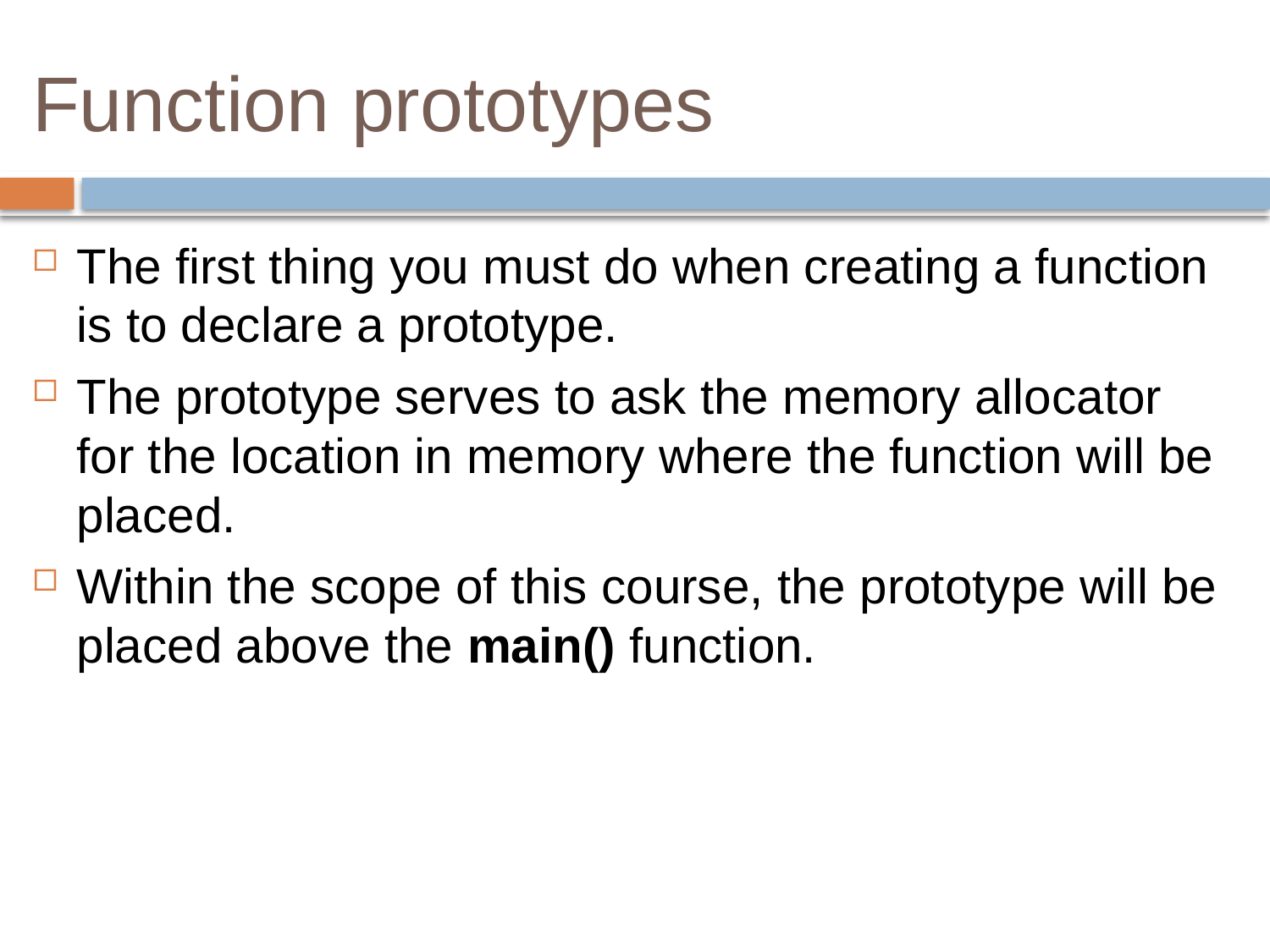

# Function prototypes
The first thing you must do when creating a function is to declare a prototype.
The prototype serves to ask the memory allocator for the location in memory where the function will be placed.
Within the scope of this course, the prototype will be placed above the main() function.